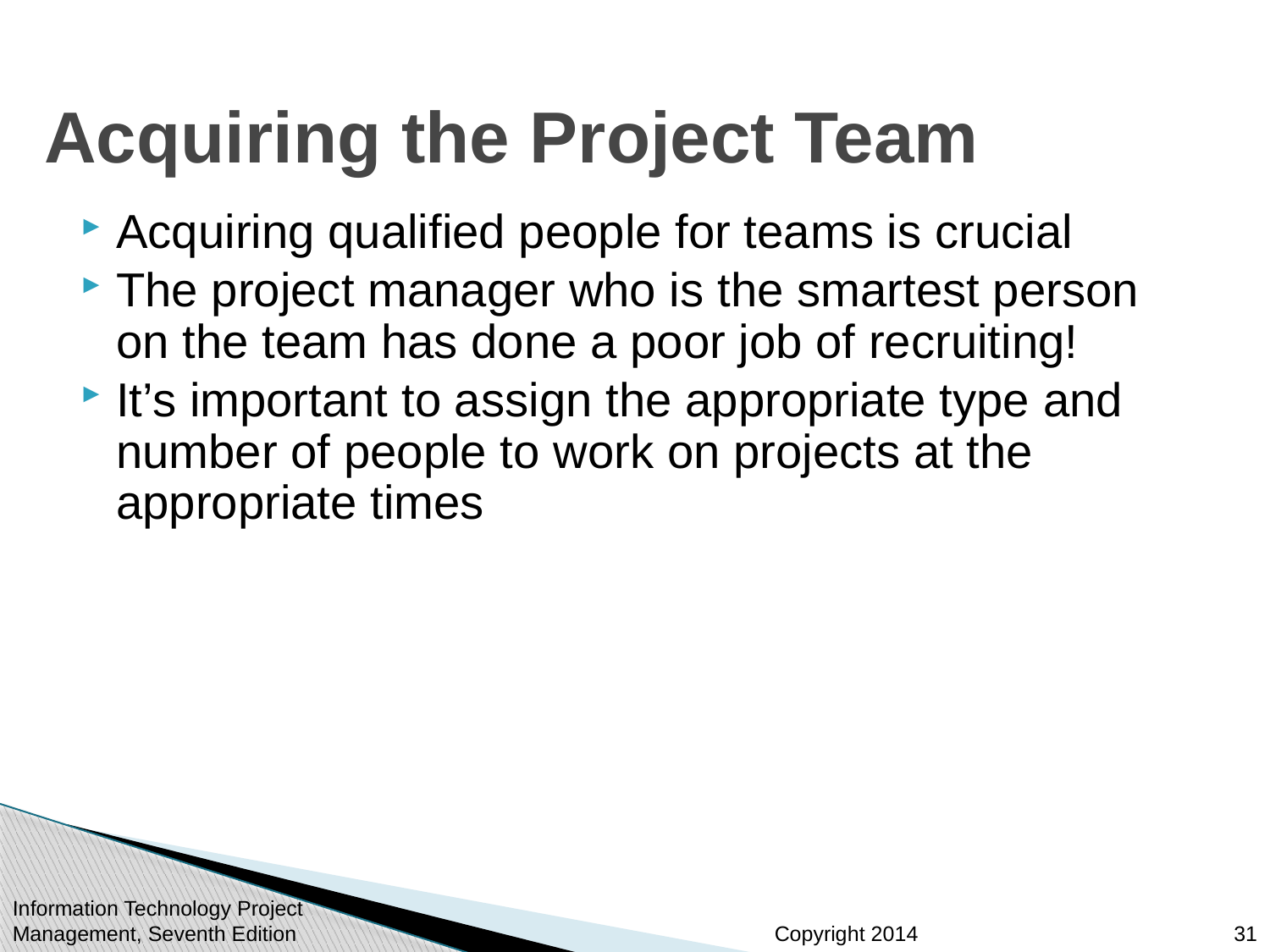

# Acquiring the Project Team
Acquiring qualified people for teams is crucial
The project manager who is the smartest person on the team has done a poor job of recruiting!
It’s important to assign the appropriate type and number of people to work on projects at the appropriate times
Information Technology Project Management, Seventh Edition
31